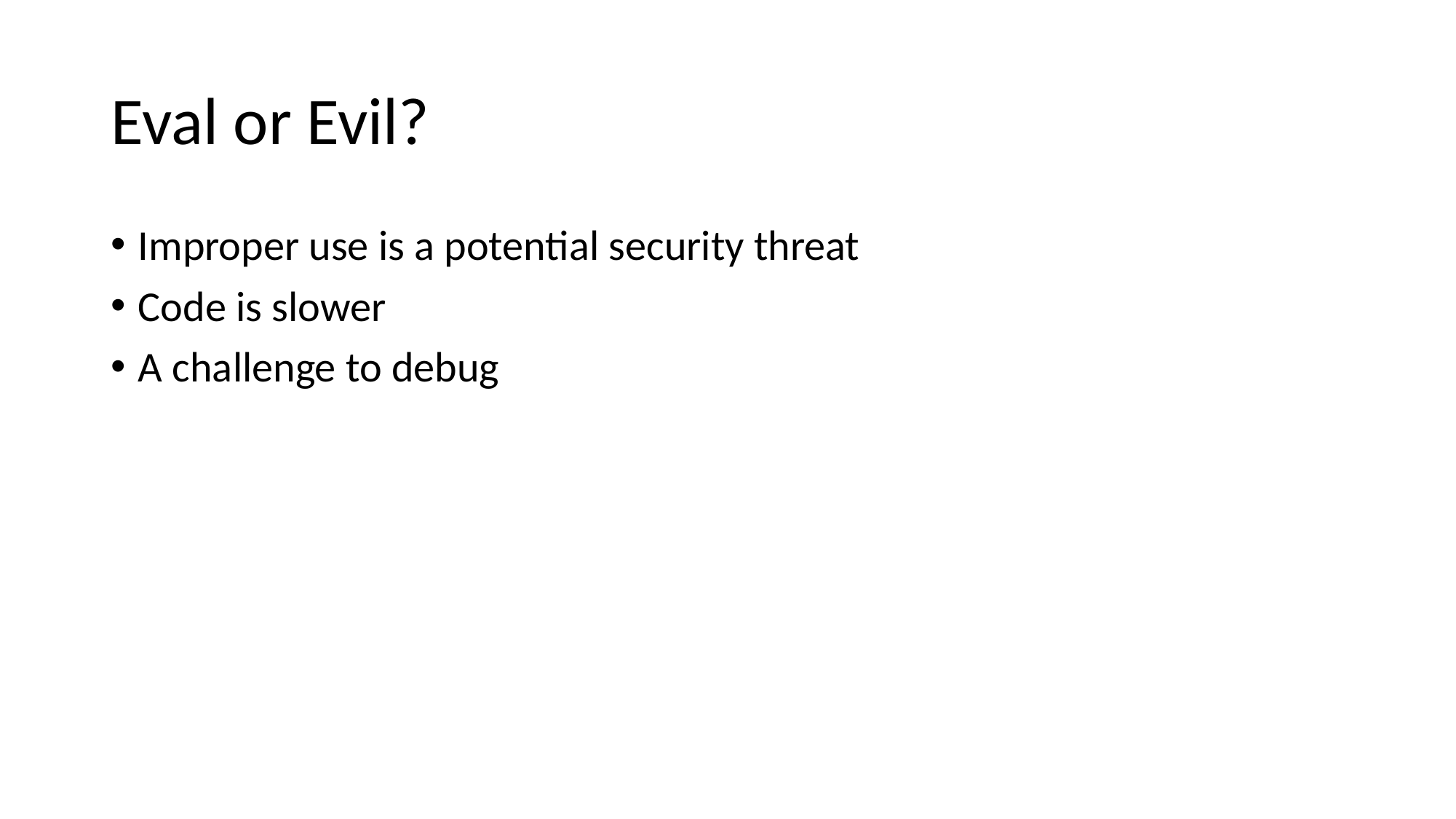

# Eval or Evil?
Improper use is a potential security threat
Code is slower
A challenge to debug